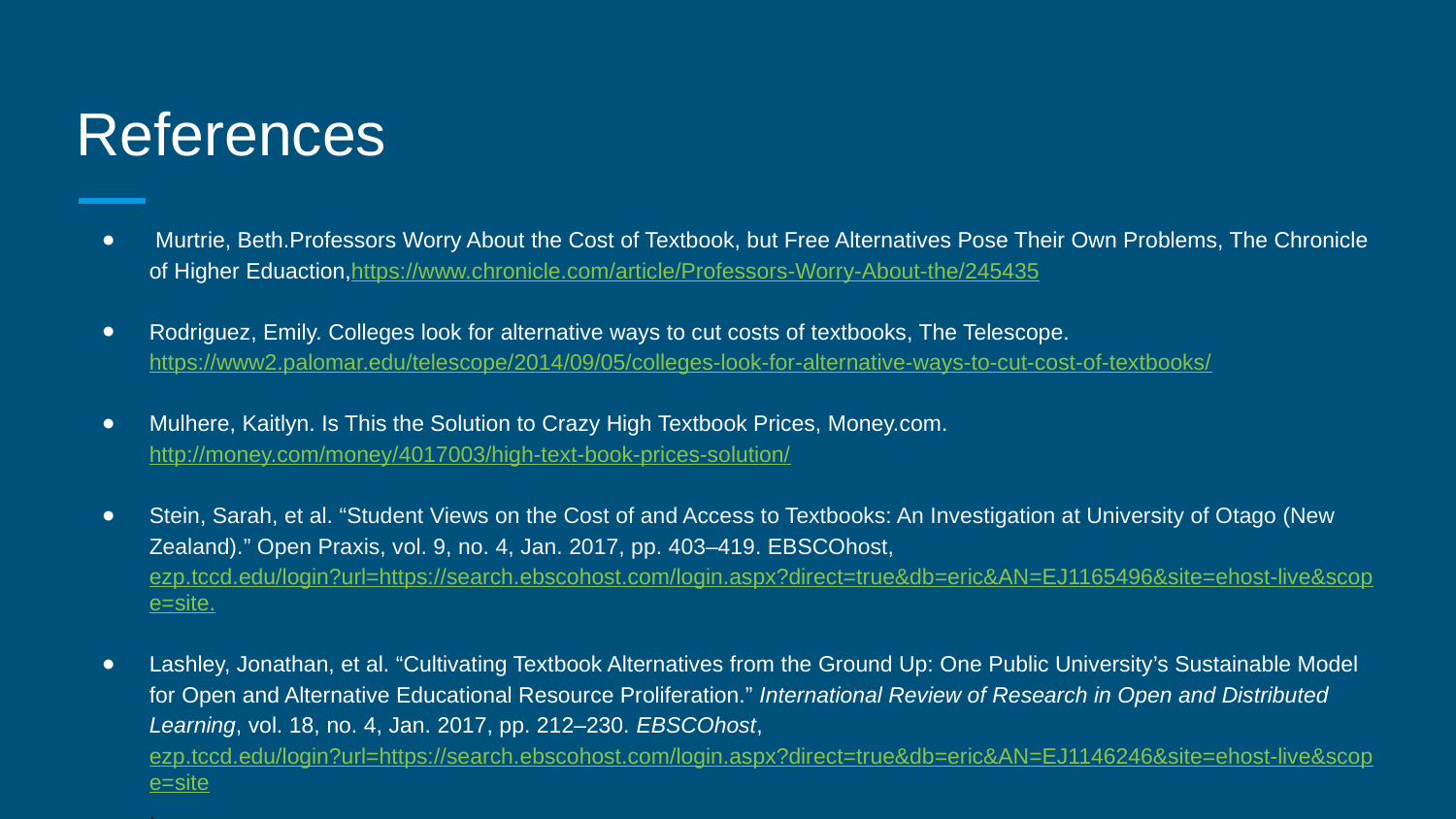

# References
 Murtrie, Beth.Professors Worry About the Cost of Textbook, but Free Alternatives Pose Their Own Problems, The Chronicle of Higher Eduaction,https://www.chronicle.com/article/Professors-Worry-About-the/245435

Rodriguez, Emily. Colleges look for alternative ways to cut costs of textbooks, The Telescope.https://www2.palomar.edu/telescope/2014/09/05/colleges-look-for-alternative-ways-to-cut-cost-of-textbooks/

Mulhere, Kaitlyn. Is This the Solution to Crazy High Textbook Prices, Money.com.http://money.com/money/4017003/high-text-book-prices-solution/

Stein, Sarah, et al. “Student Views on the Cost of and Access to Textbooks: An Investigation at University of Otago (New Zealand).” Open Praxis, vol. 9, no. 4, Jan. 2017, pp. 403–419. EBSCOhost, ezp.tccd.edu/login?url=https://search.ebscohost.com/login.aspx?direct=true&db=eric&AN=EJ1165496&site=ehost-live&scope=site.

Lashley, Jonathan, et al. “Cultivating Textbook Alternatives from the Ground Up: One Public University’s Sustainable Model for Open and Alternative Educational Resource Proliferation.” International Review of Research in Open and Distributed Learning, vol. 18, no. 4, Jan. 2017, pp. 212–230. EBSCOhost, ezp.tccd.edu/login?url=https://search.ebscohost.com/login.aspx?direct=true&db=eric&AN=EJ1146246&site=ehost-live&scope=site.